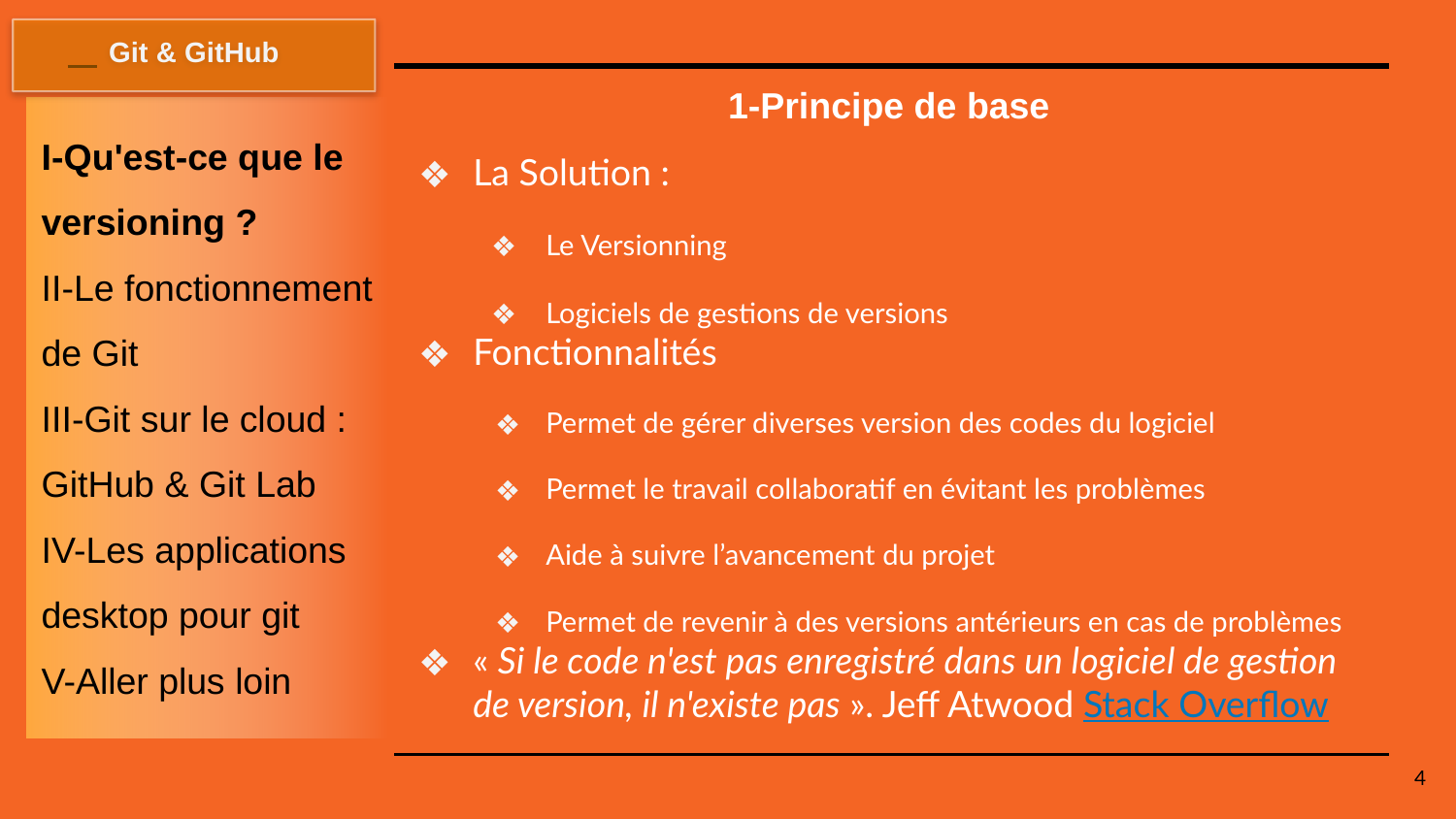

Git & GitHub
# 1-Principe de base
I-Qu'est-ce que le versioning ?
II-Le fonctionnement de Git
III-Git sur le cloud : GitHub & Git Lab
IV-Les applications desktop pour git
V-Aller plus loin

La Solution :
Le Versionning
Logiciels de gestions de versions
Fonctionnalités
Permet de gérer diverses version des codes du logiciel
Permet le travail collaboratif en évitant les problèmes
Aide à suivre l’avancement du projet
Permet de revenir à des versions antérieurs en cas de problèmes
« Si le code n'est pas enregistré dans un logiciel de gestion de version, il n'existe pas ». Jeff Atwood Stack Overflow
4